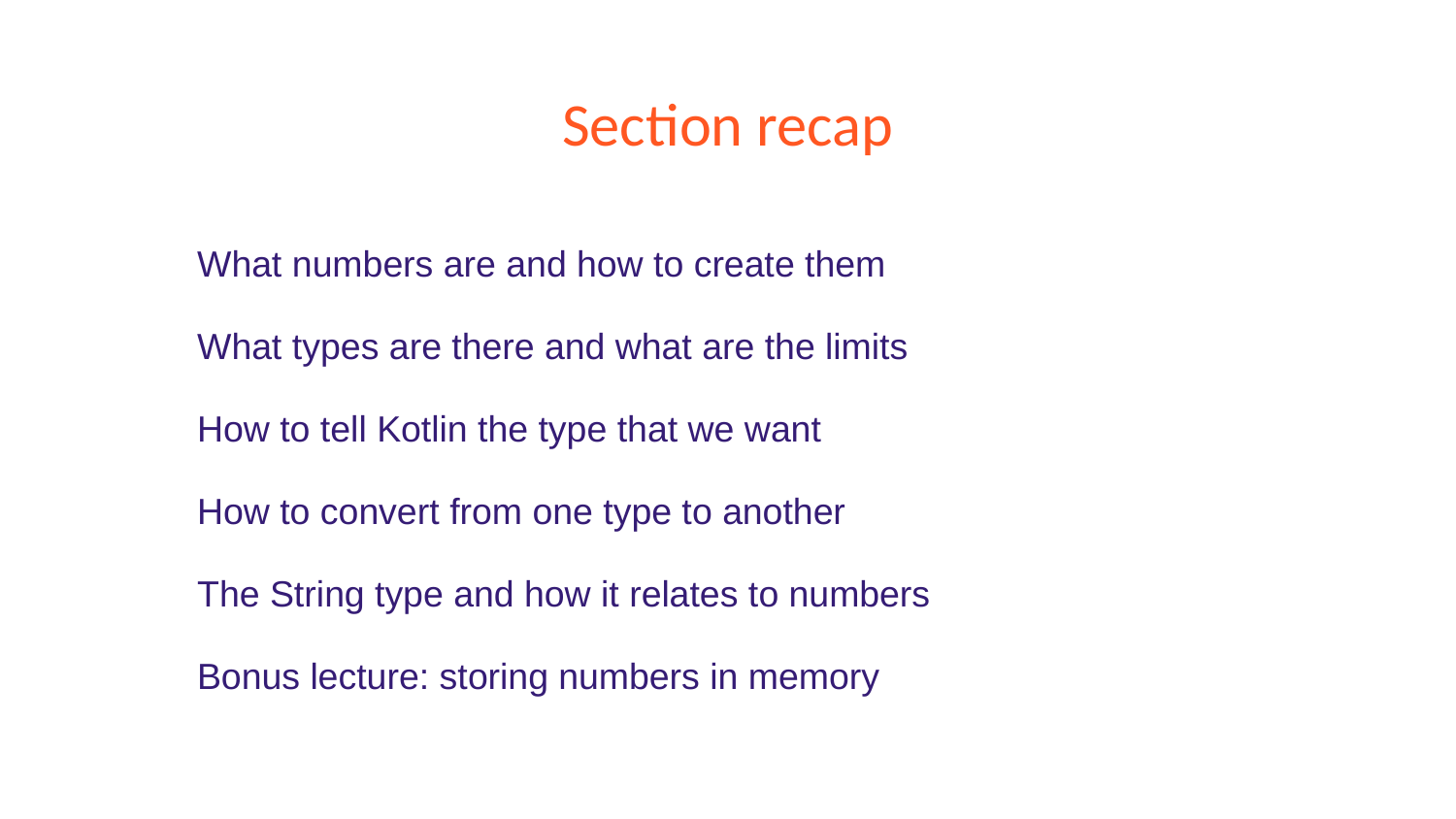

# Section recap
What numbers are and how to create them
What types are there and what are the limits
How to tell Kotlin the type that we want
How to convert from one type to another
The String type and how it relates to numbers
Bonus lecture: storing numbers in memory